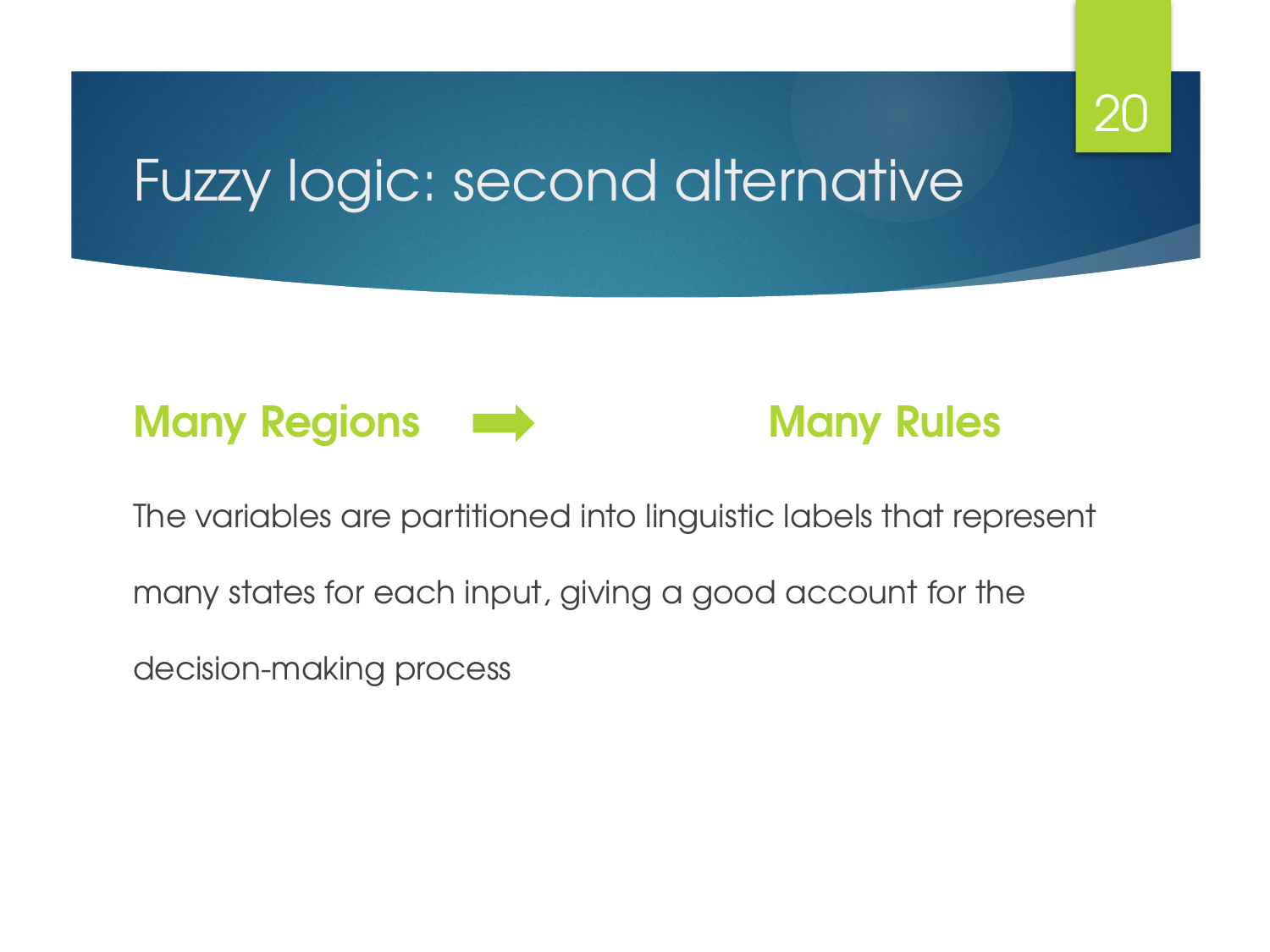

20
# Fuzzy logic: second alternative
Many Regions 			Many Rules

The variables are partitioned into linguistic labels that represent many states for each input, giving a good account for the decision-making process